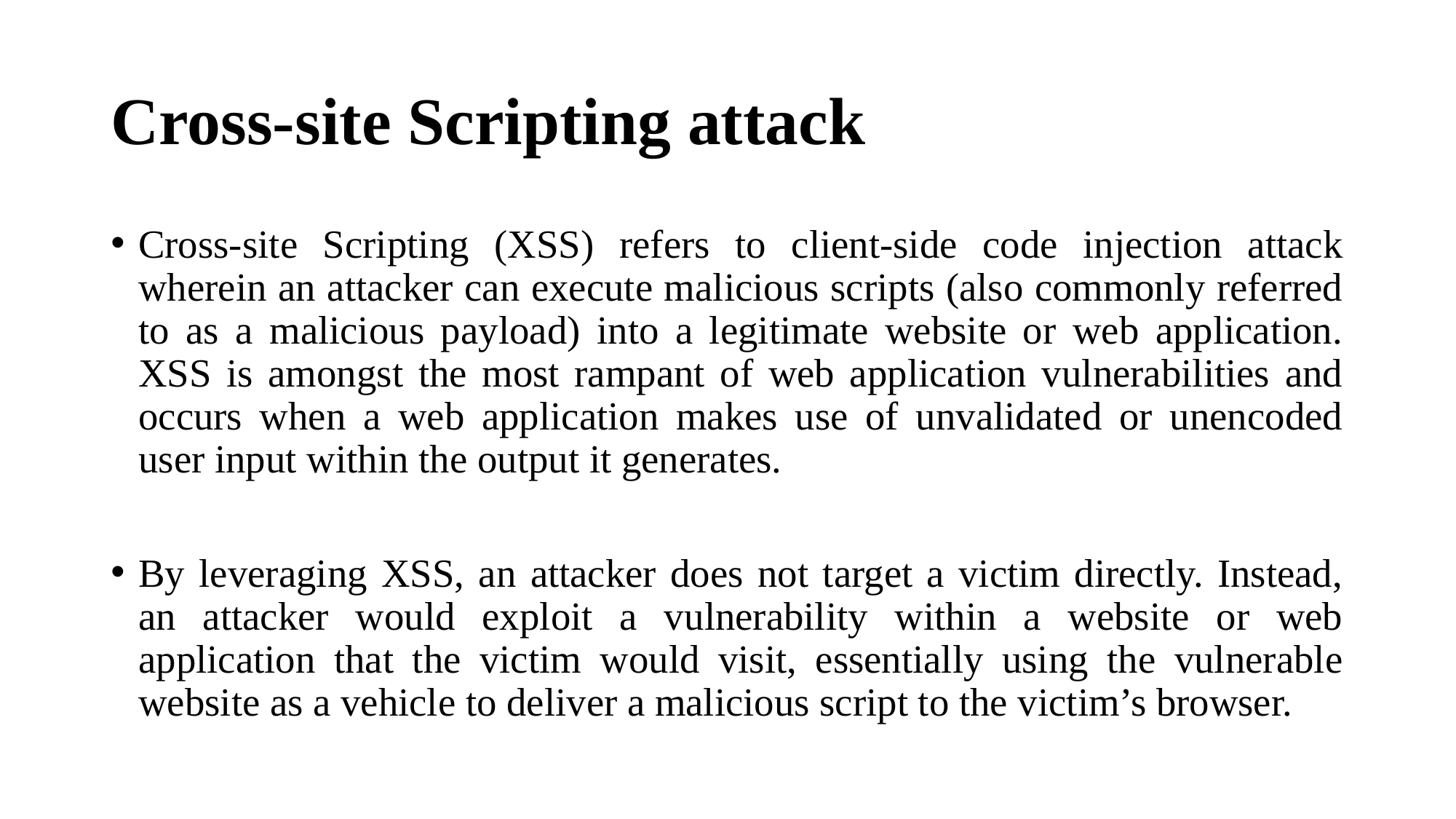

# Cross-site Scripting attack
Cross-site Scripting (XSS) refers to client-side code injection attack wherein an attacker can execute malicious scripts (also commonly referred to as a malicious payload) into a legitimate website or web application. XSS is amongst the most rampant of web application vulnerabilities and occurs when a web application makes use of unvalidated or unencoded user input within the output it generates.

By leveraging XSS, an attacker does not target a victim directly. Instead, an attacker would exploit a vulnerability within a website or web application that the victim would visit, essentially using the vulnerable website as a vehicle to deliver a malicious script to the victim’s browser.